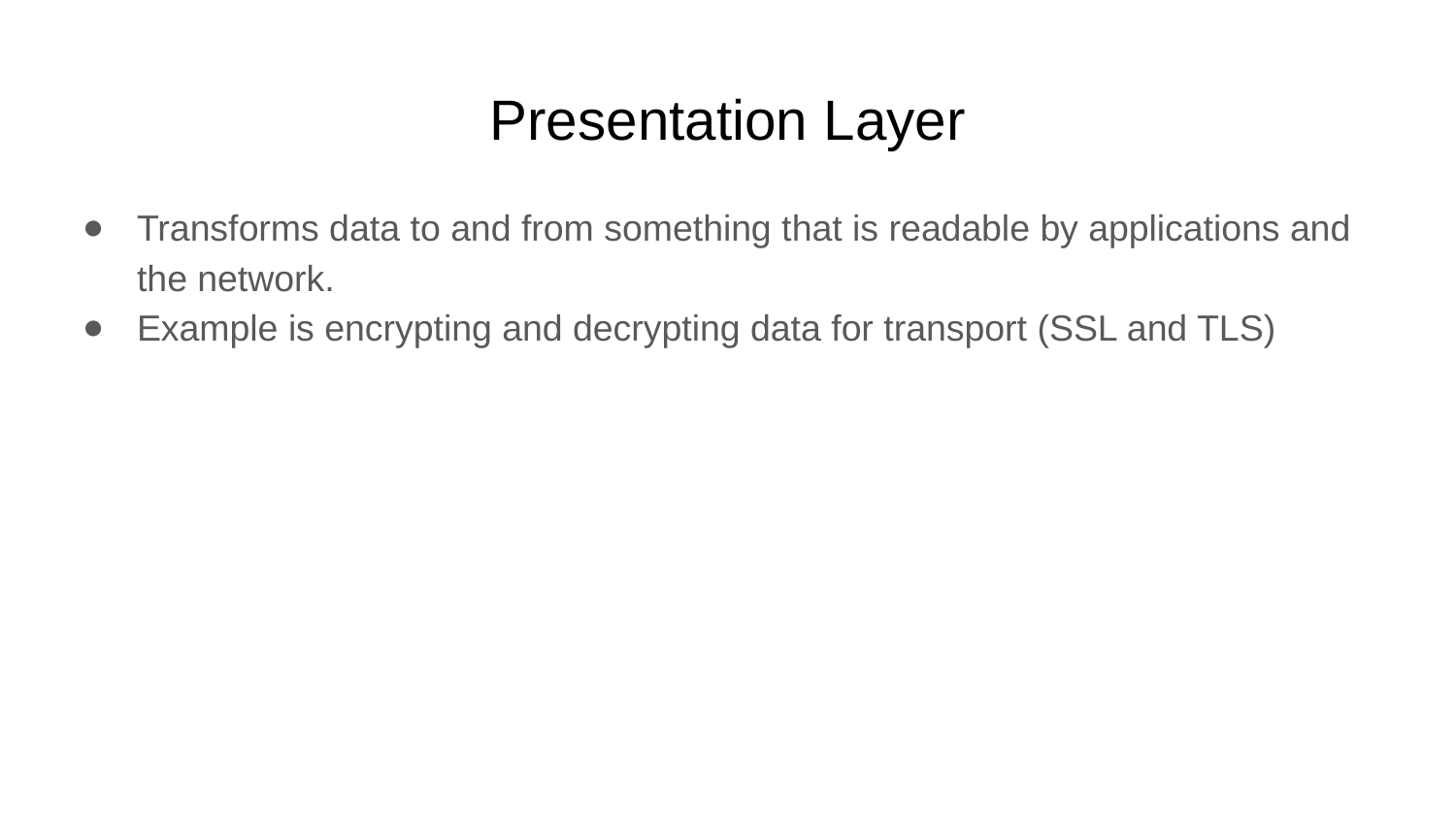

# Presentation Layer
Transforms data to and from something that is readable by applications and the network.
Example is encrypting and decrypting data for transport (SSL and TLS)